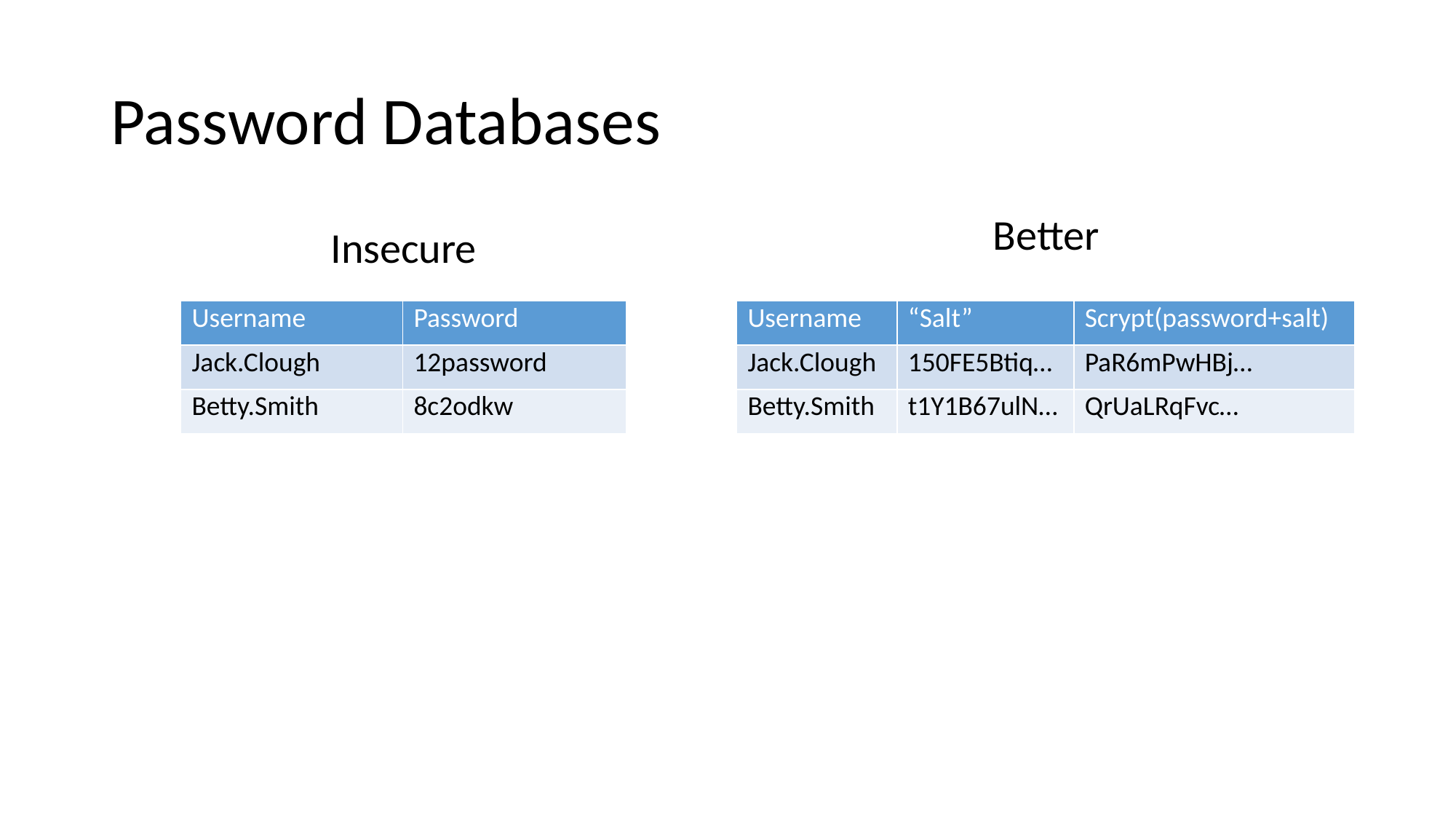

# Password Databases
Better
Insecure
| Username | Password |
| --- | --- |
| Jack.Clough | 12password |
| Betty.Smith | 8c2odkw |
| Username | “Salt” | Scrypt(password+salt) |
| --- | --- | --- |
| Jack.Clough | 150FE5Btiq… | PaR6mPwHBj… |
| Betty.Smith | t1Y1B67ulN… | QrUaLRqFvc… |